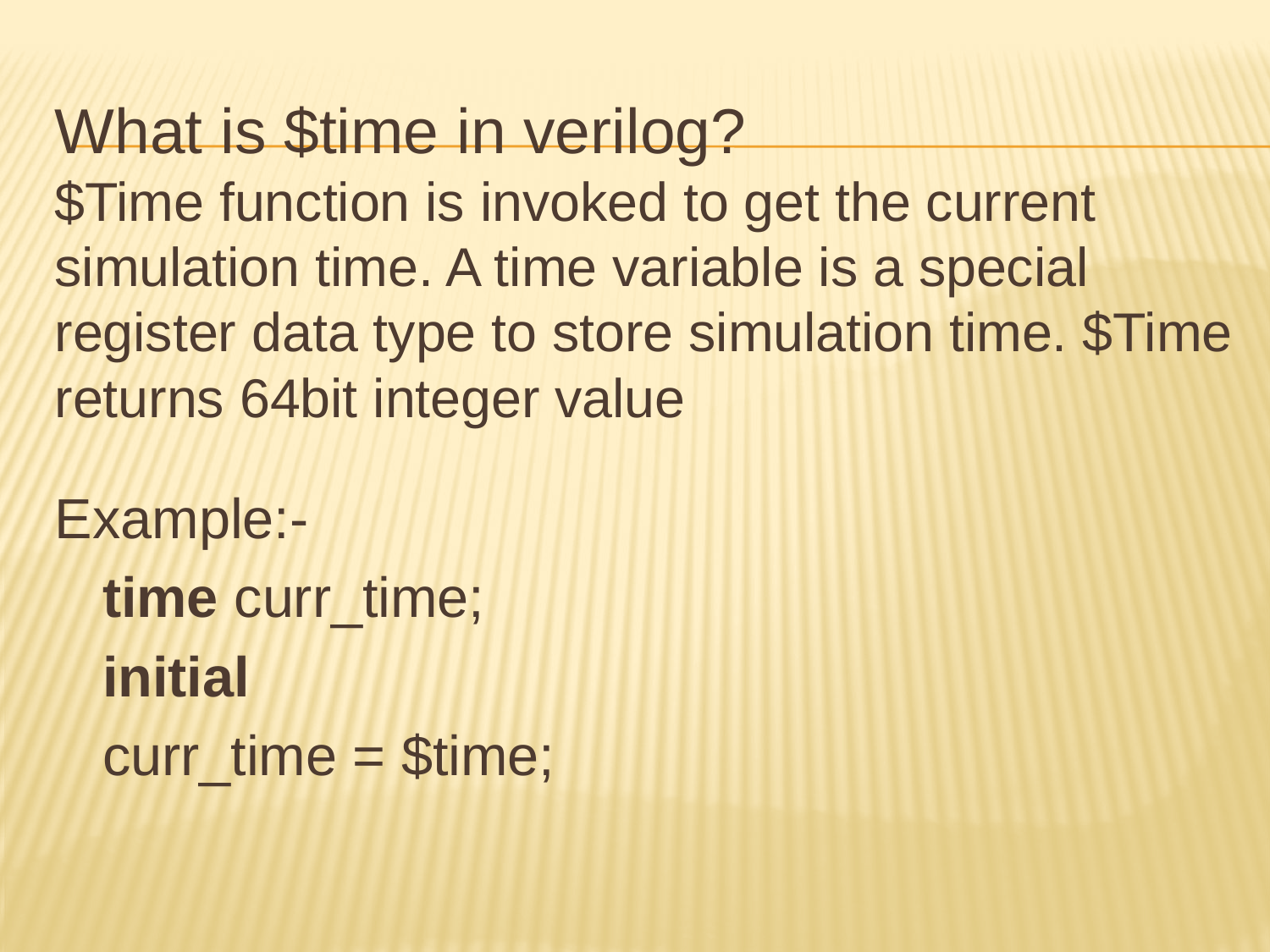

# What is $time in verilog? $Time function is invoked to get the current simulation time. A time variable is a special register data type to store simulation time. $Time returns 64bit integer value
Example:-
	time curr_time;
	initial
	curr_time = $time;